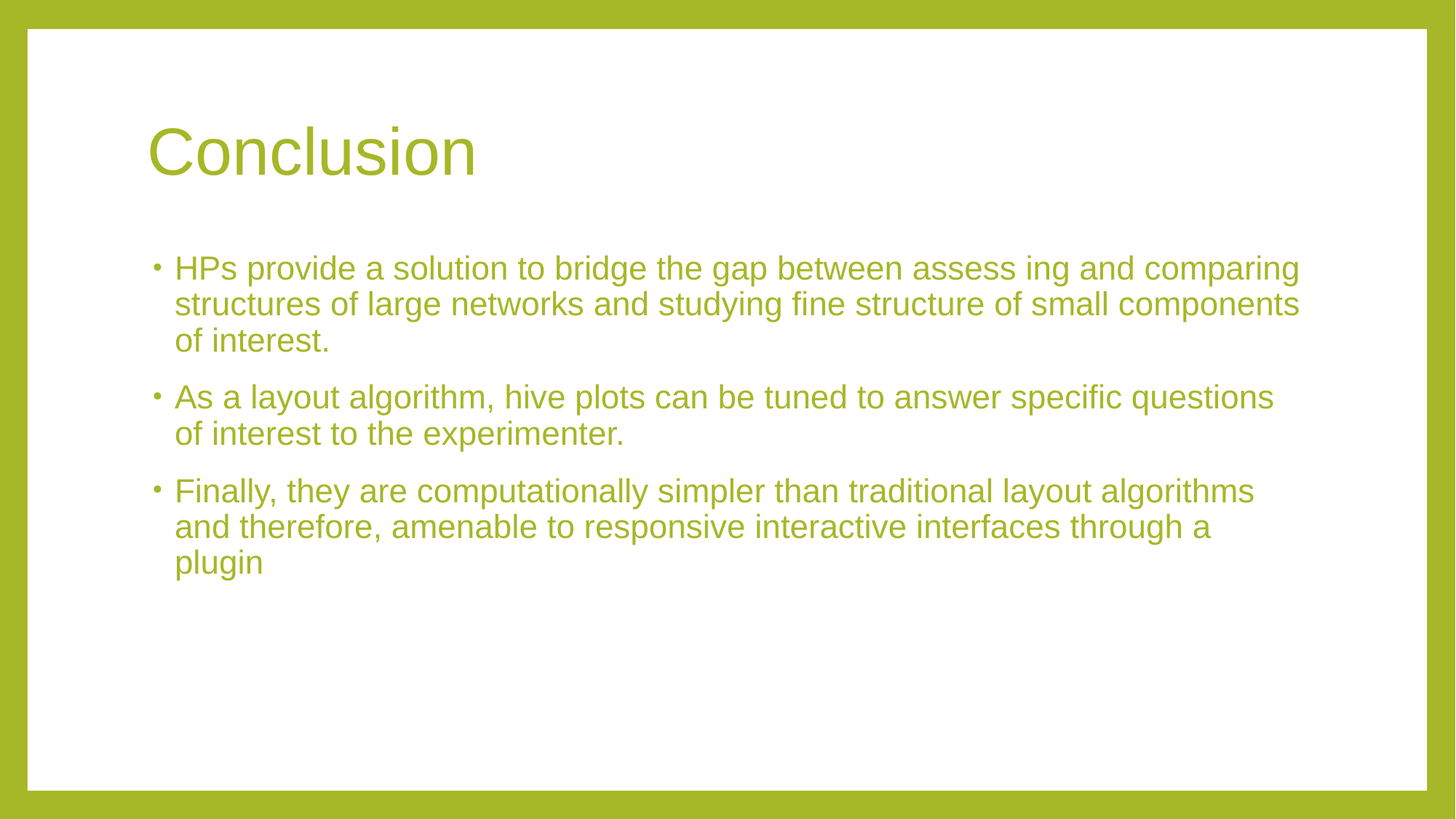

# Conclusion
HPs provide a solution to bridge the gap between assess ing and comparing structures of large networks and studying fine structure of small components of interest.
As a layout algorithm, hive plots can be tuned to answer specific questions of interest to the experimenter.
Finally, they are computationally simpler than traditional layout algorithms and therefore, amenable to responsive interactive interfaces through a plugin